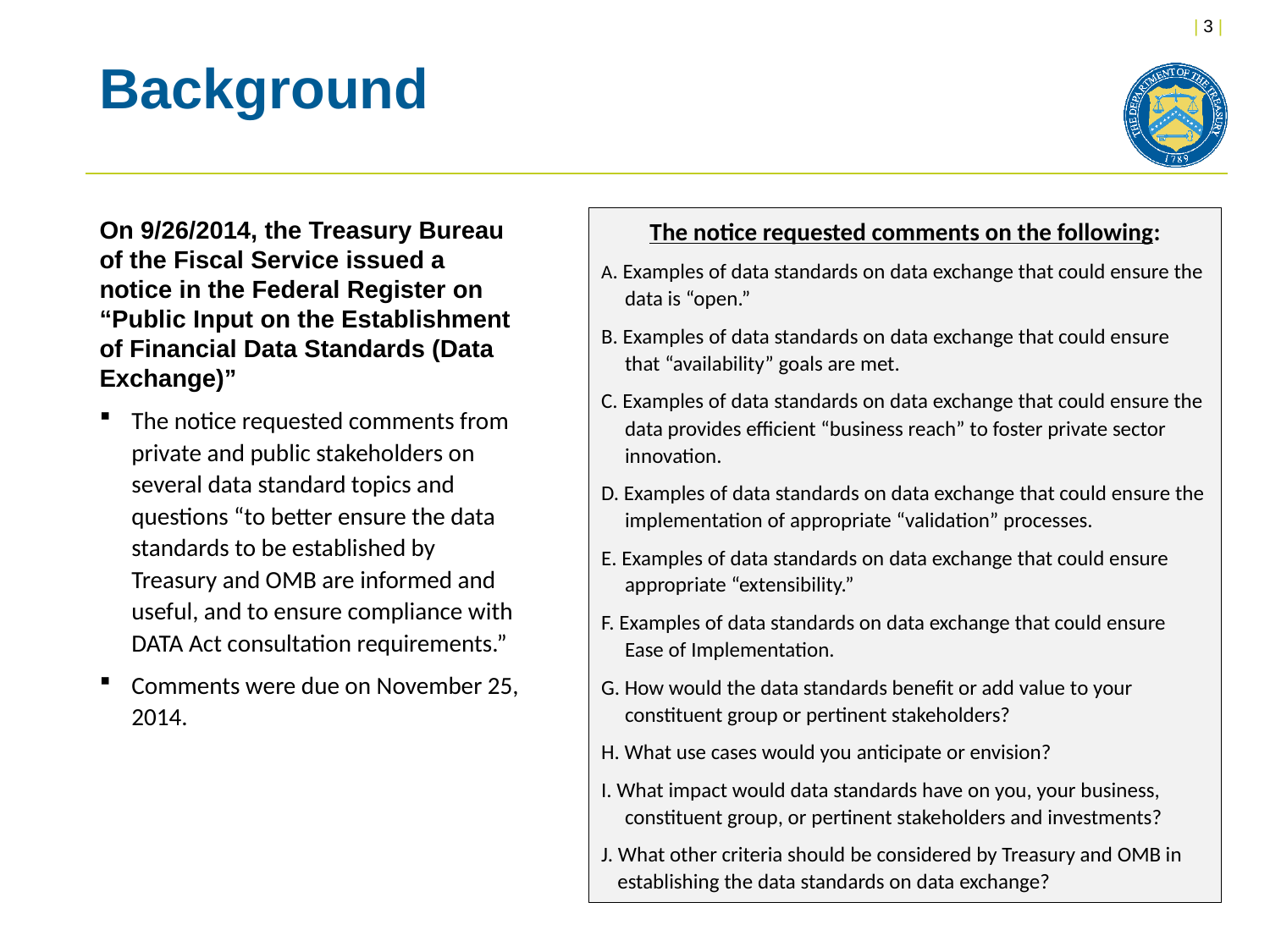

# Background

The notice requested comments on the following:
A. Examples of data standards on data exchange that could ensure the data is “open.”
B. Examples of data standards on data exchange that could ensure that “availability” goals are met.
C. Examples of data standards on data exchange that could ensure the data provides efficient “business reach” to foster private sector innovation.
D. Examples of data standards on data exchange that could ensure the implementation of appropriate “validation” processes.
E. Examples of data standards on data exchange that could ensure appropriate “extensibility.”
F. Examples of data standards on data exchange that could ensure Ease of Implementation.
G. How would the data standards benefit or add value to your constituent group or pertinent stakeholders?
H. What use cases would you anticipate or envision?
I. What impact would data standards have on you, your business, constituent group, or pertinent stakeholders and investments?
J. What other criteria should be considered by Treasury and OMB in establishing the data standards on data exchange?
On 9/26/2014, the Treasury Bureau of the Fiscal Service issued a notice in the Federal Register on “Public Input on the Establishment of Financial Data Standards (Data Exchange)”
The notice requested comments from private and public stakeholders on several data standard topics and questions “to better ensure the data standards to be established by Treasury and OMB are informed and useful, and to ensure compliance with DATA Act consultation requirements.”
Comments were due on November 25, 2014.